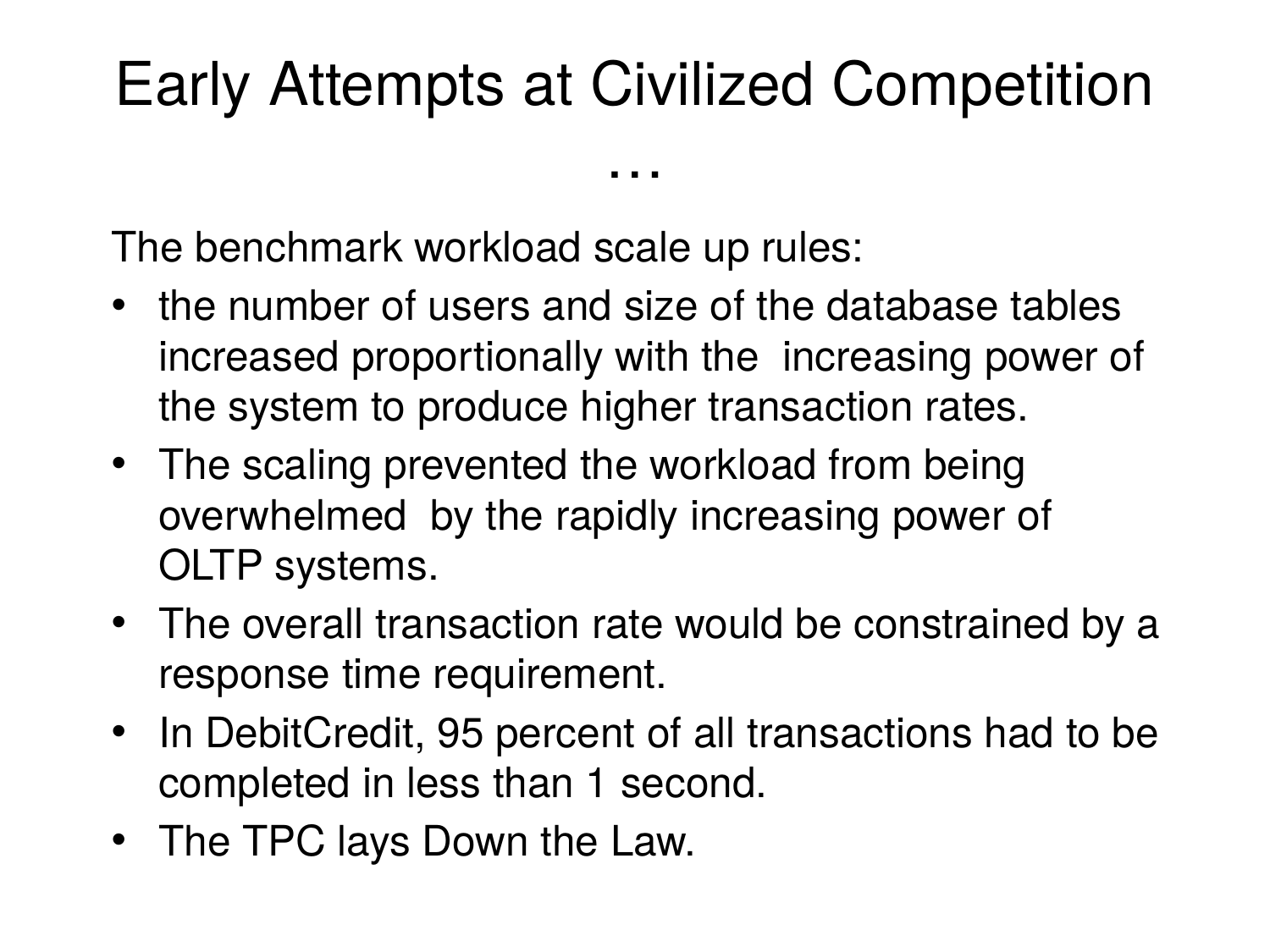

# Early Attempts at Civilized Competition …
The benchmark workload scale up rules:
the number of users and size of the database tables increased proportionally with the  increasing power of the system to produce higher transaction rates.
The scaling prevented the workload from being overwhelmed  by the rapidly increasing power of OLTP systems.
The overall transaction rate would be constrained by a response time requirement.
In DebitCredit, 95 percent of all transactions had to be completed in less than 1 second.
The TPC lays Down the Law.